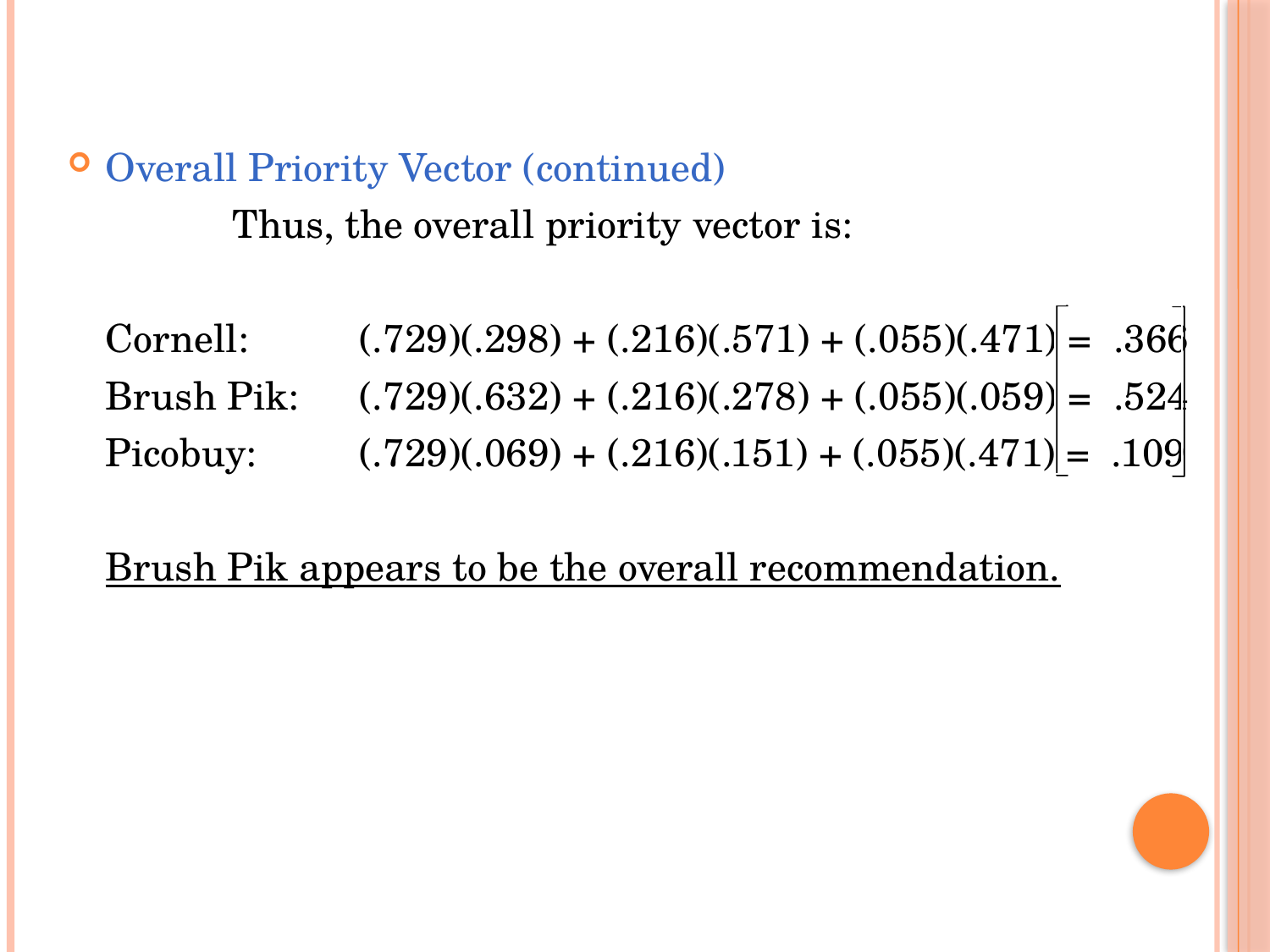

Overall Priority Vector (continued)
		Thus, the overall priority vector is:

	Cornell: 	(.729)(.298) + (.216)(.571) + (.055)(.471) =  .366
	Brush Pik: 	(.729)(.632) + (.216)(.278) + (.055)(.059) =  .524
	Picobuy:    	(.729)(.069) + (.216)(.151) + (.055)(.471) =  .109

	Brush Pik appears to be the overall recommendation.